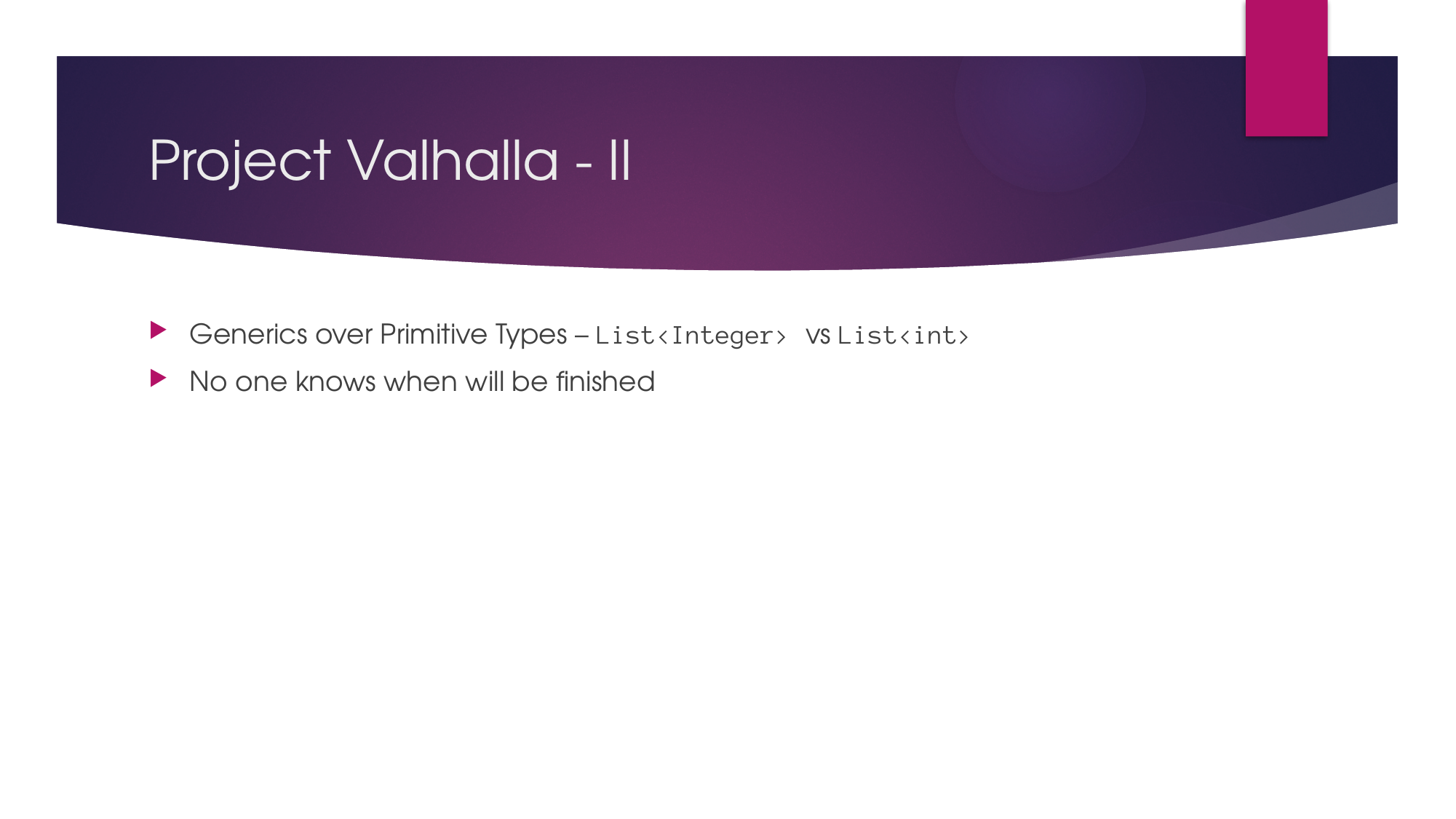

# Project Valhalla - II
Generics over Primitive Types – List<Integer> vs List<int>
No one knows when will be finished